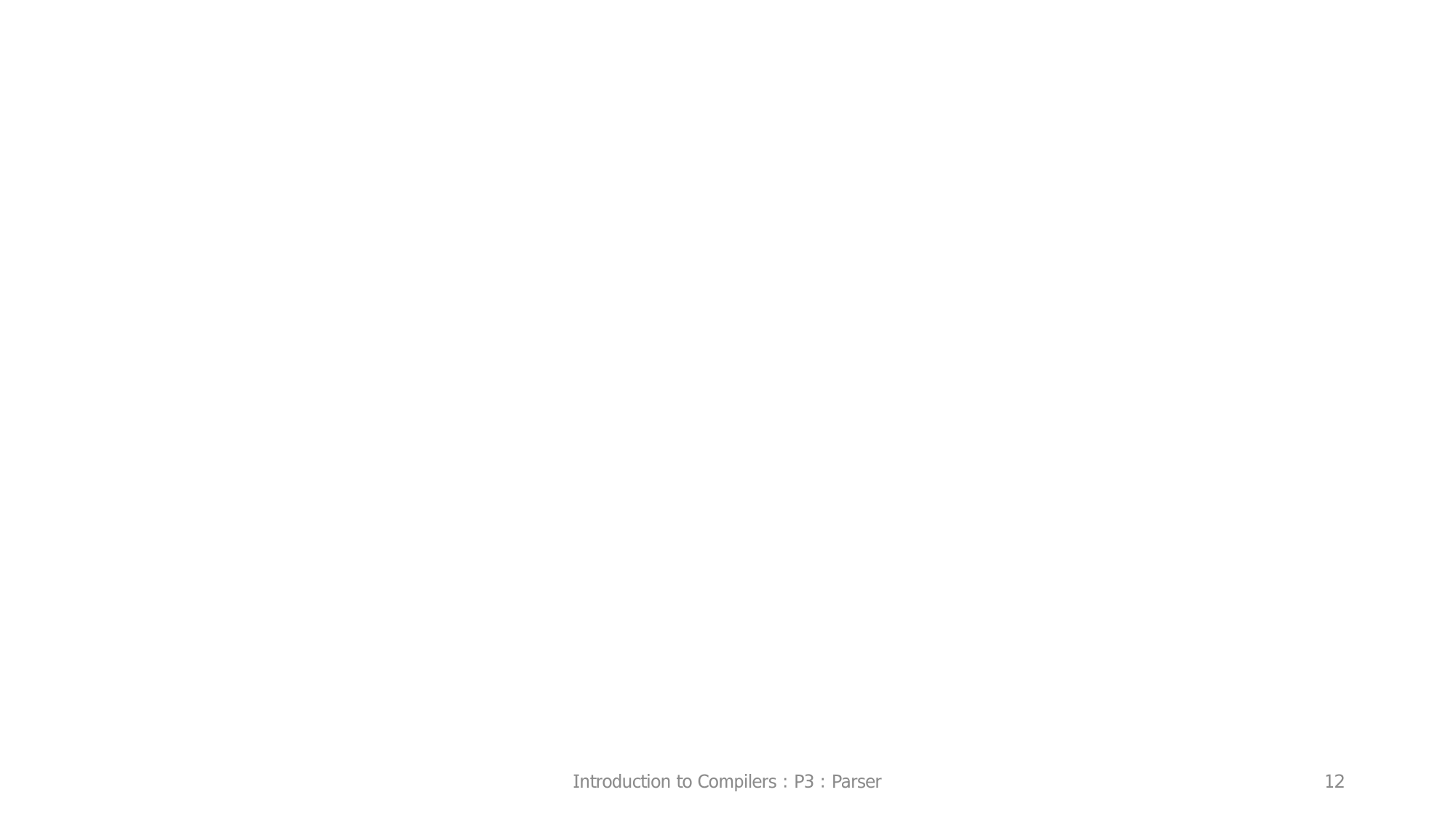

Task 1 : Fix parIf
Introduction to Compilers : P3 : Parser
12